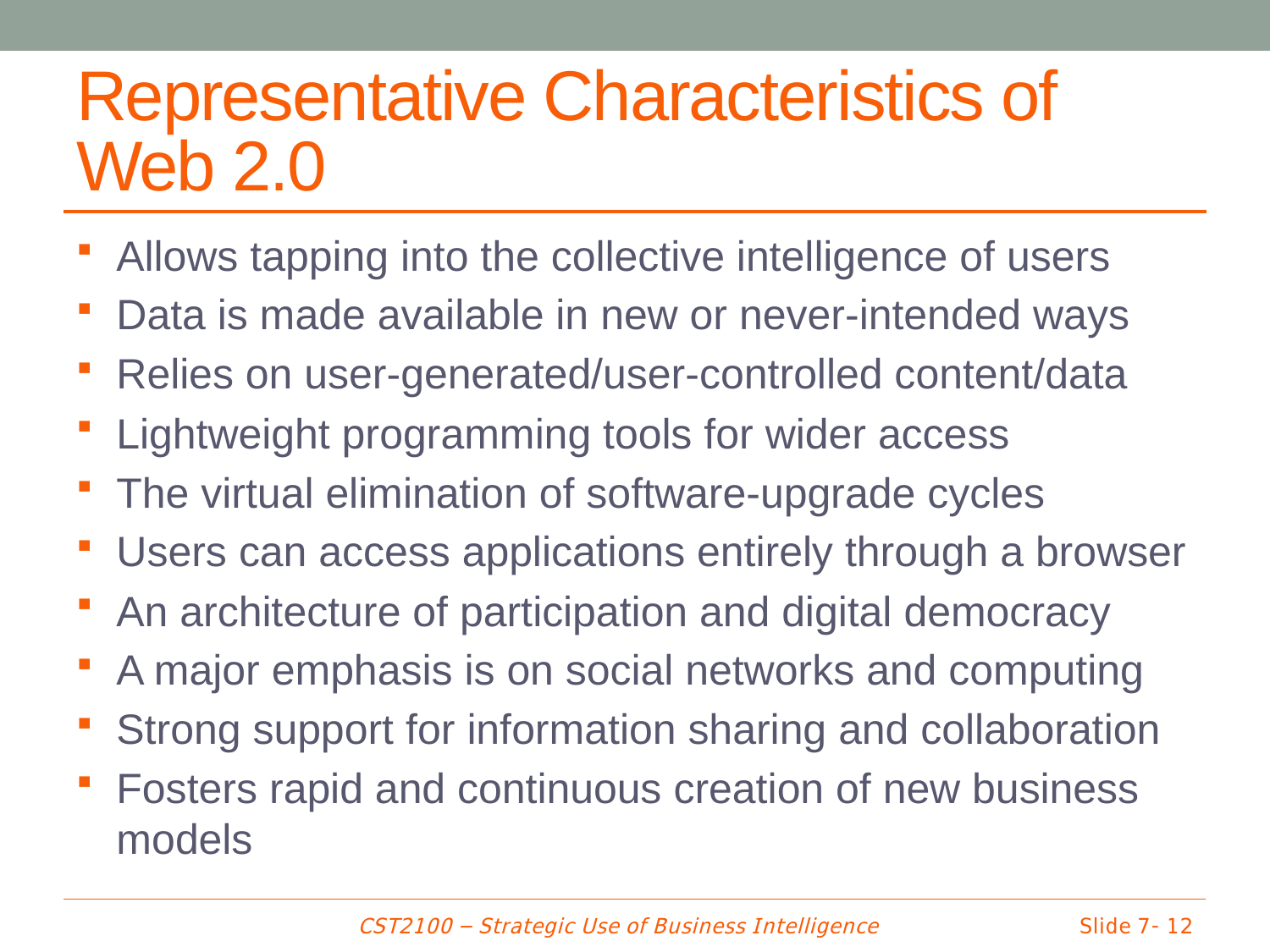

# Representative Characteristics of Web 2.0
Allows tapping into the collective intelligence of users
Data is made available in new or never-intended ways
Relies on user-generated/user-controlled content/data
Lightweight programming tools for wider access
The virtual elimination of software-upgrade cycles
Users can access applications entirely through a browser
An architecture of participation and digital democracy
A major emphasis is on social networks and computing
Strong support for information sharing and collaboration
Fosters rapid and continuous creation of new business models